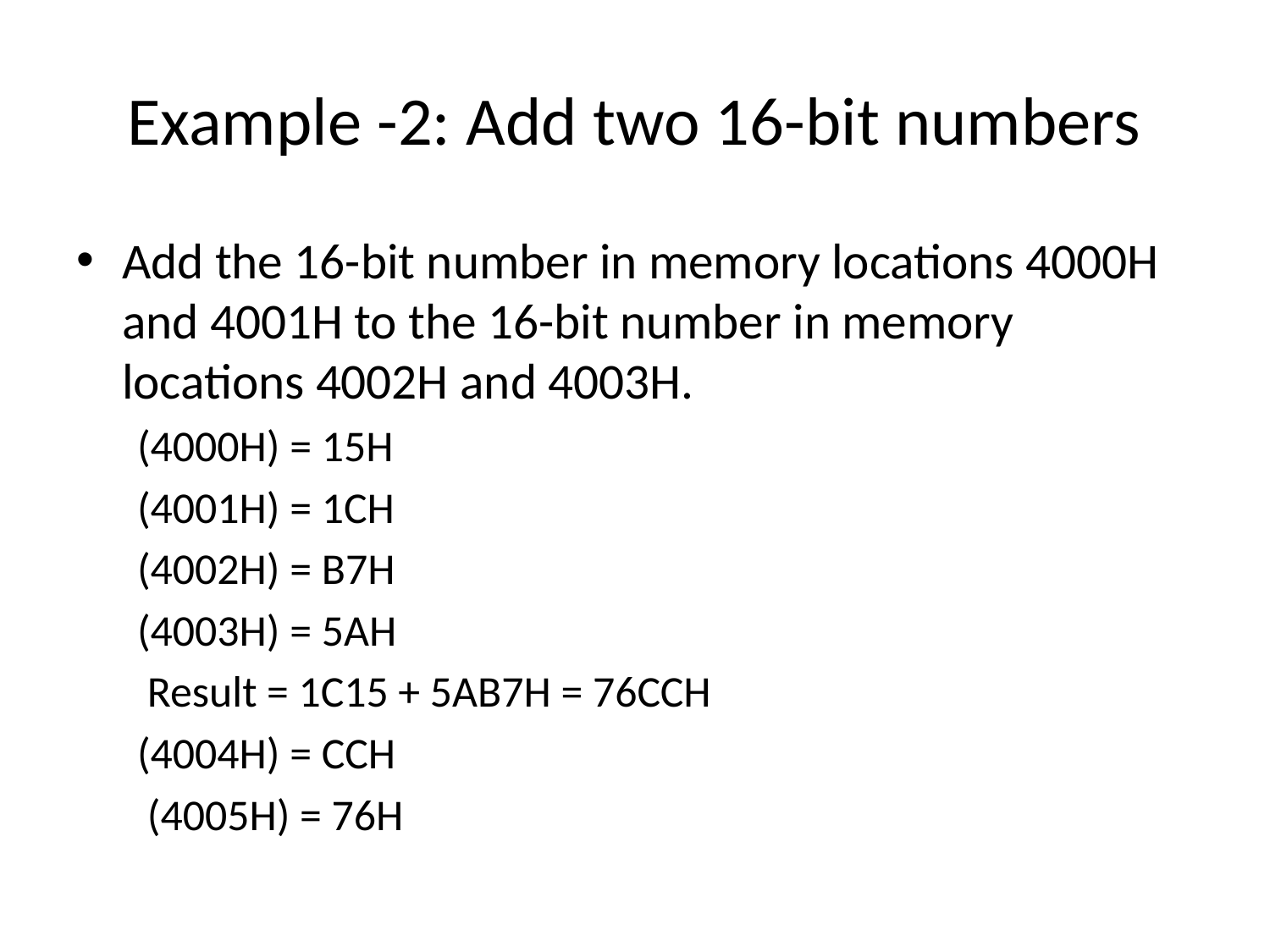

# Example -2: Add two 16-bit numbers
Add the 16-bit number in memory locations 4000H and 4001H to the 16-bit number in memory locations 4002H and 4003H.
(4000H) = 15H
(4001H) = 1CH
(4002H) = B7H
(4003H) = 5AH
 Result = 1C15 + 5AB7H = 76CCH
(4004H) = CCH
 (4005H) = 76H